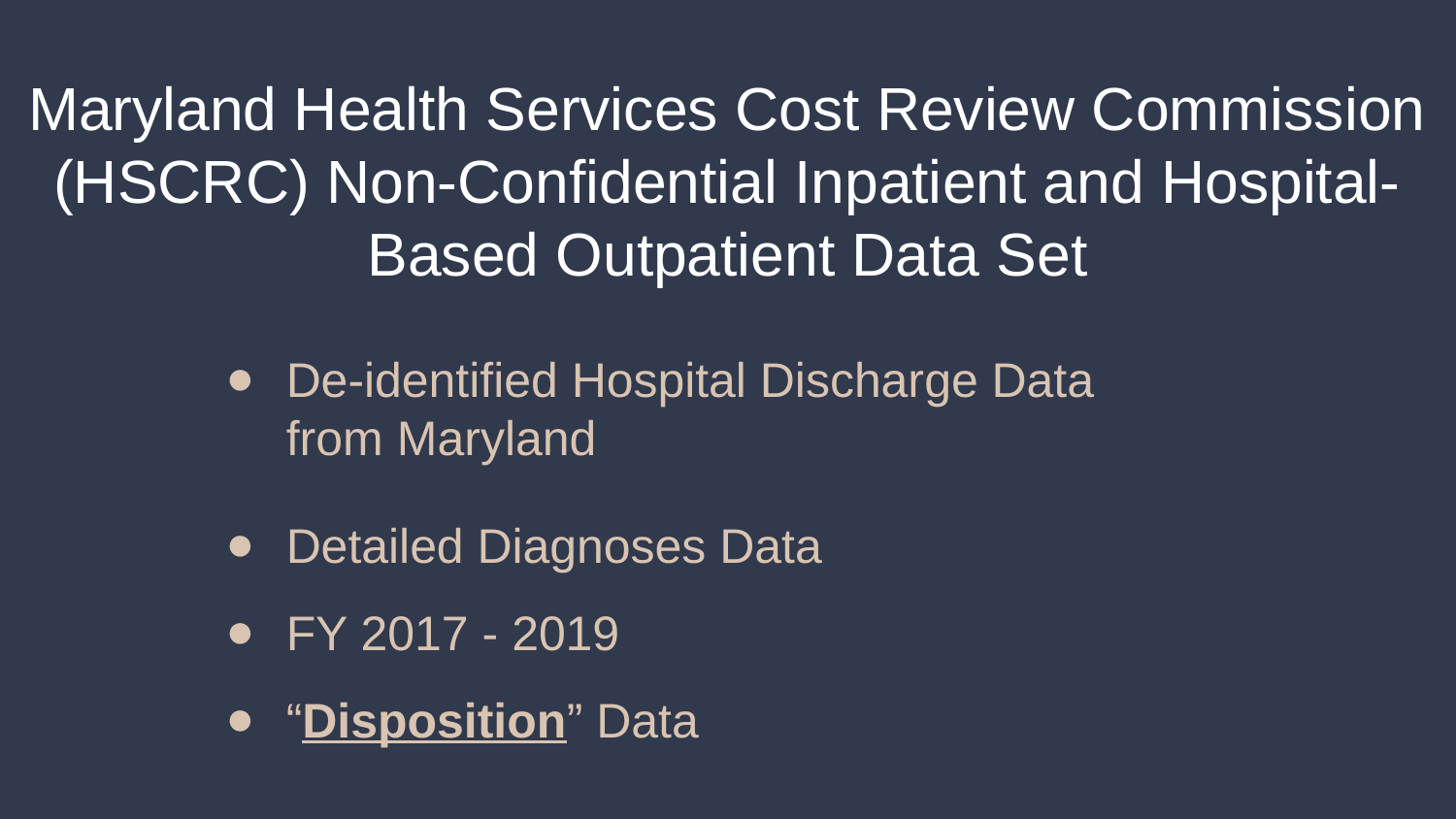

# Maryland Health Services Cost Review Commission (HSCRC) Non-Confidential Inpatient and Hospital-Based Outpatient Data Set

De-identified Hospital Discharge Data from Maryland
Detailed Diagnoses Data
FY 2017 - 2019
“Disposition” Data